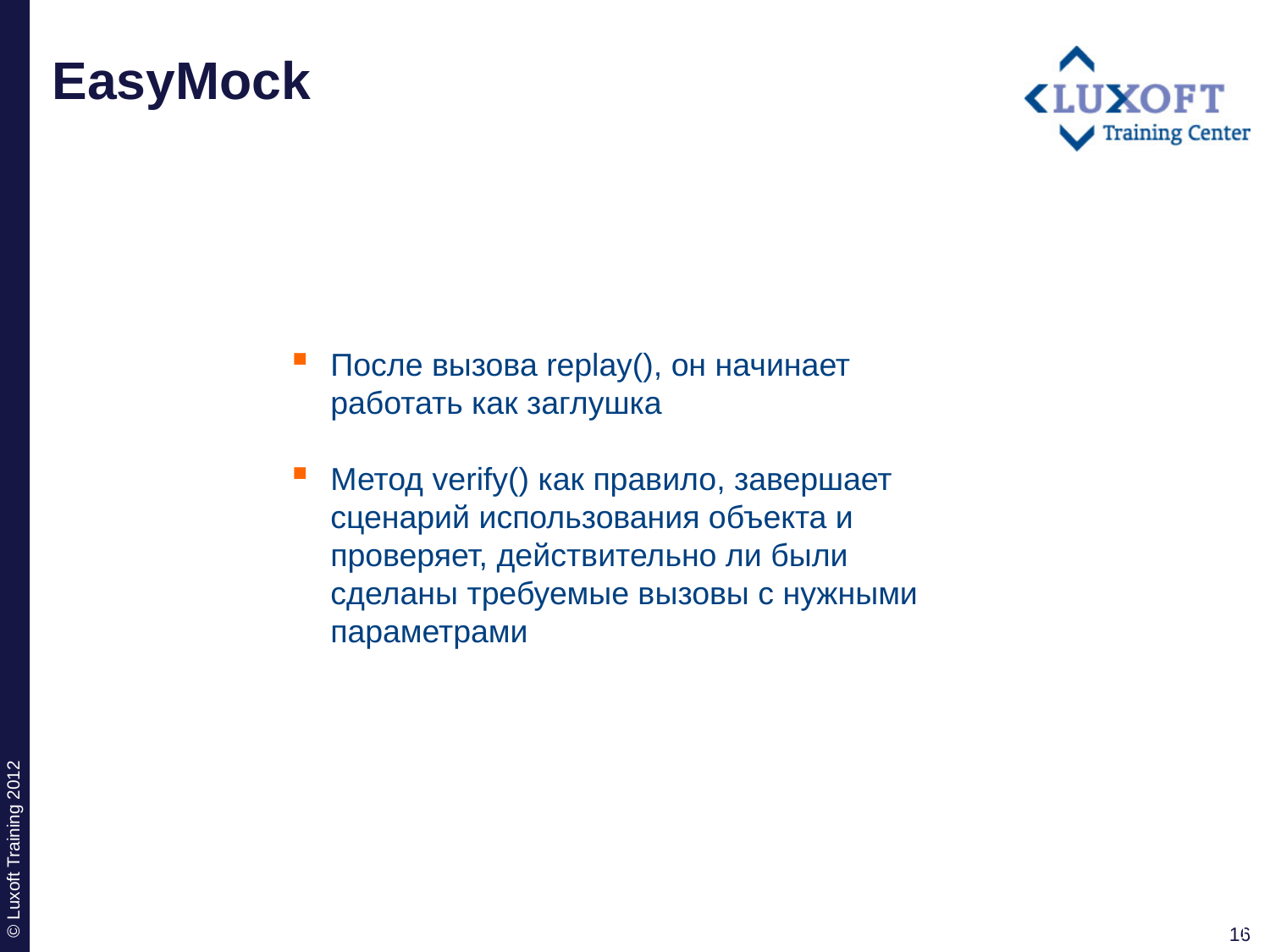

# EasyMock
После вызова replay(), он начинает работать как заглушка

Метод verify() как правило, завершает сценарий использования объекта и проверяет, действительно ли были сделаны требуемые вызовы с нужными параметрами